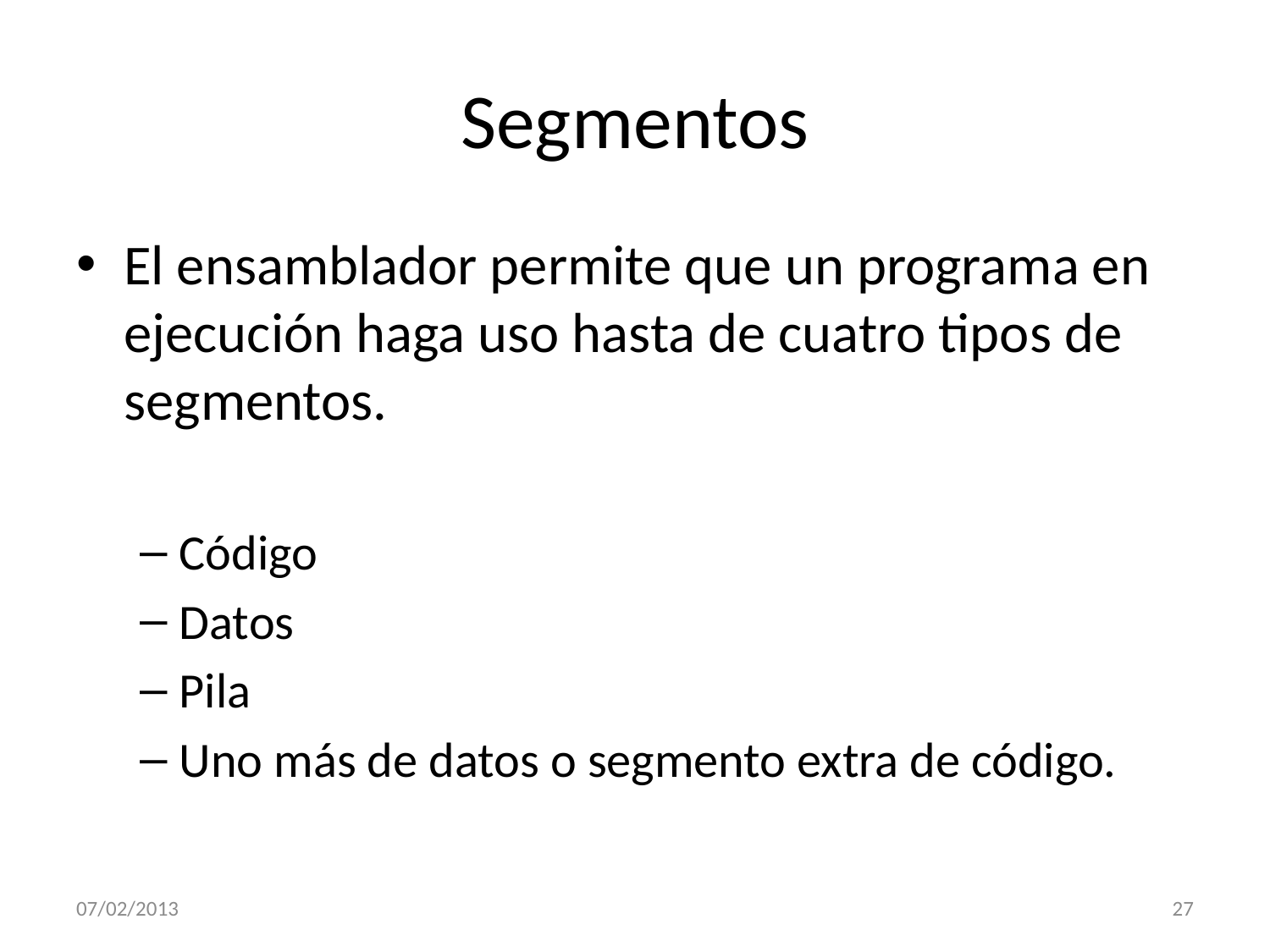

# Segmentos
El ensamblador permite que un programa en ejecución haga uso hasta de cuatro tipos de segmentos.

Código
Datos
Pila
Uno más de datos o segmento extra de código.
07/02/2013
27